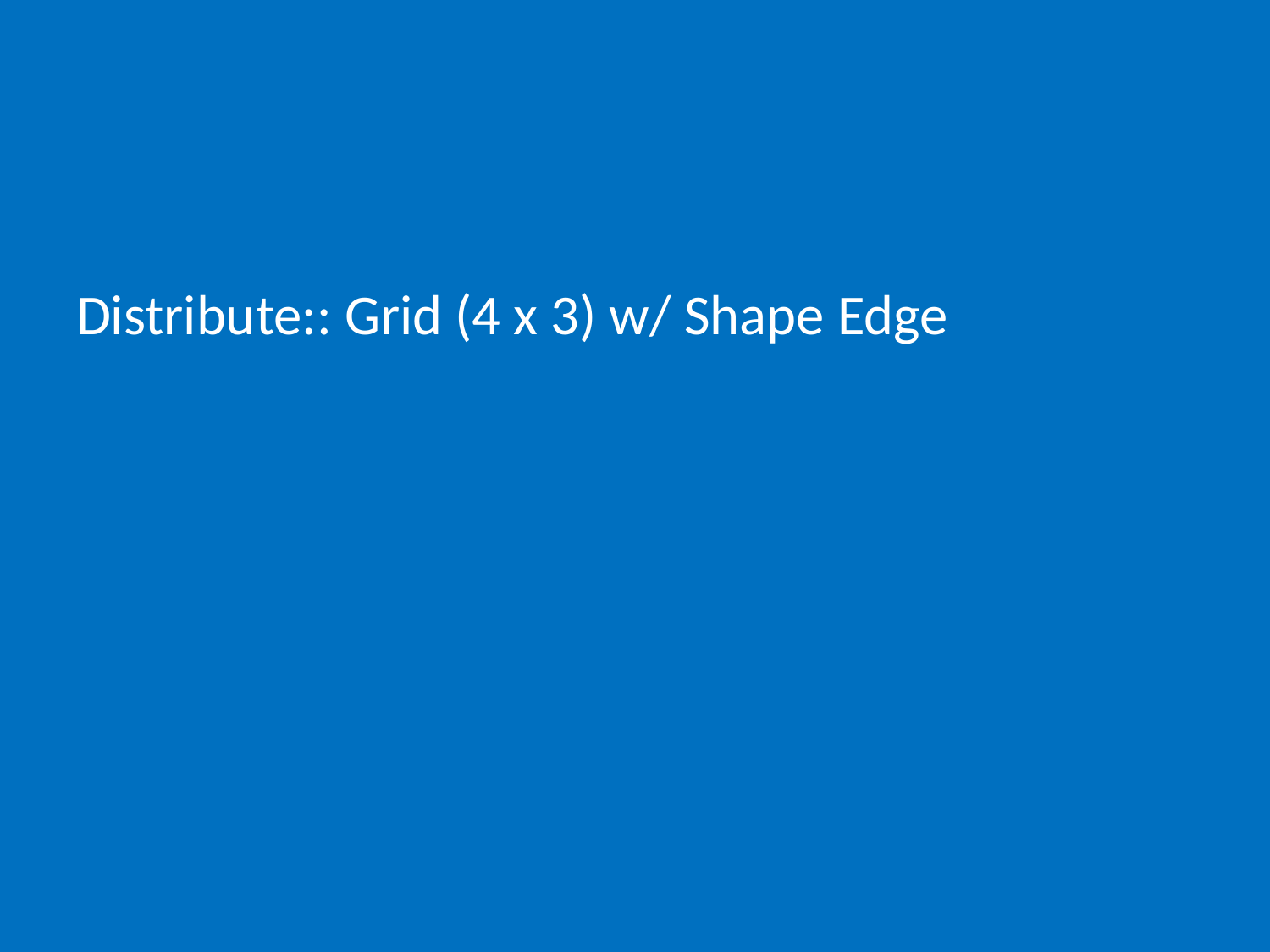

# Distribute:: Grid (4 x 3) w/ Shape Edge